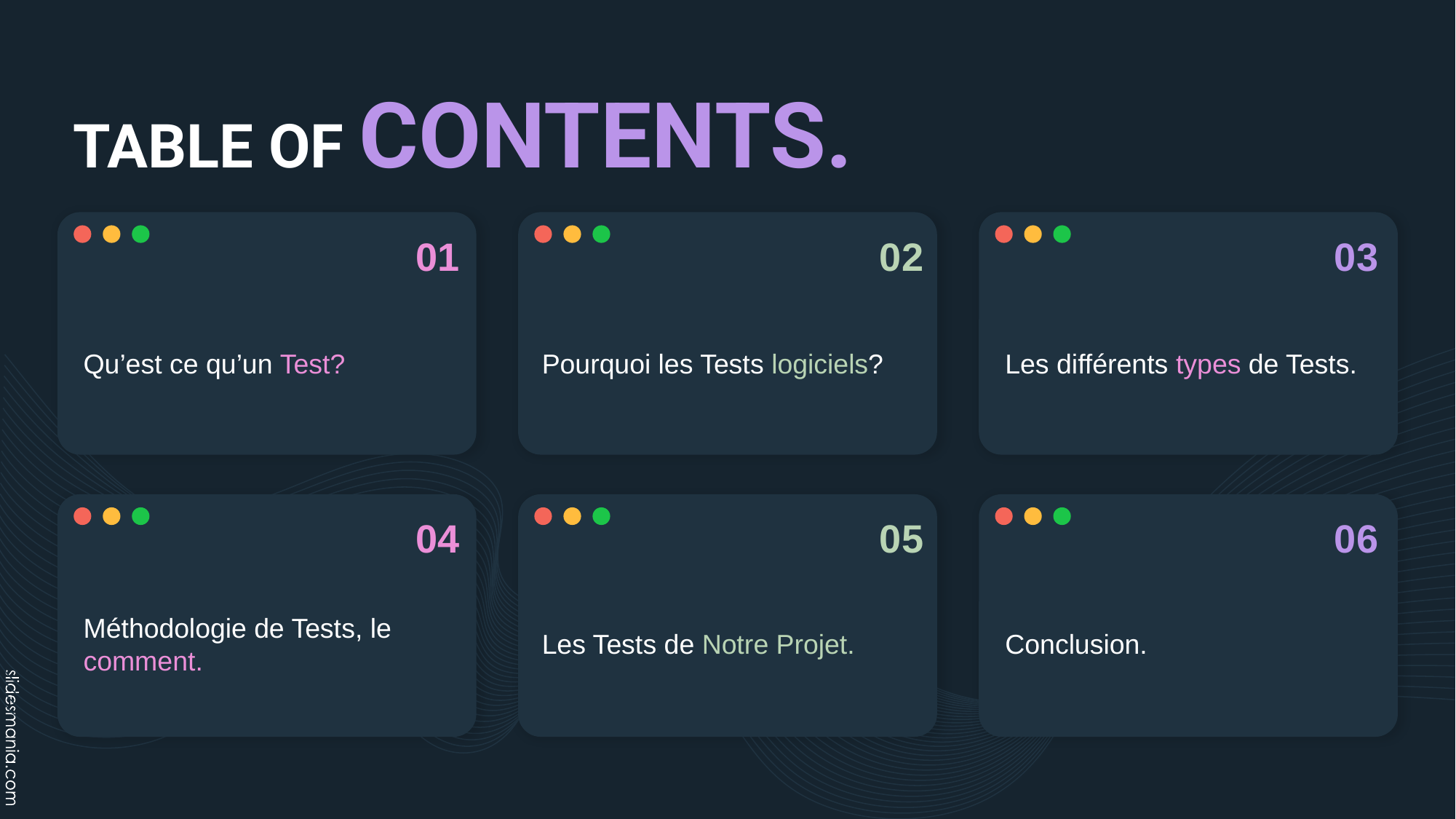

# TABLE OF CONTENTS.
01
02
03
Qu’est ce qu’un Test?
Pourquoi les Tests logiciels?
Les différents types de Tests.
04
05
06
Méthodologie de Tests, le comment.
Les Tests de Notre Projet.
Conclusion.